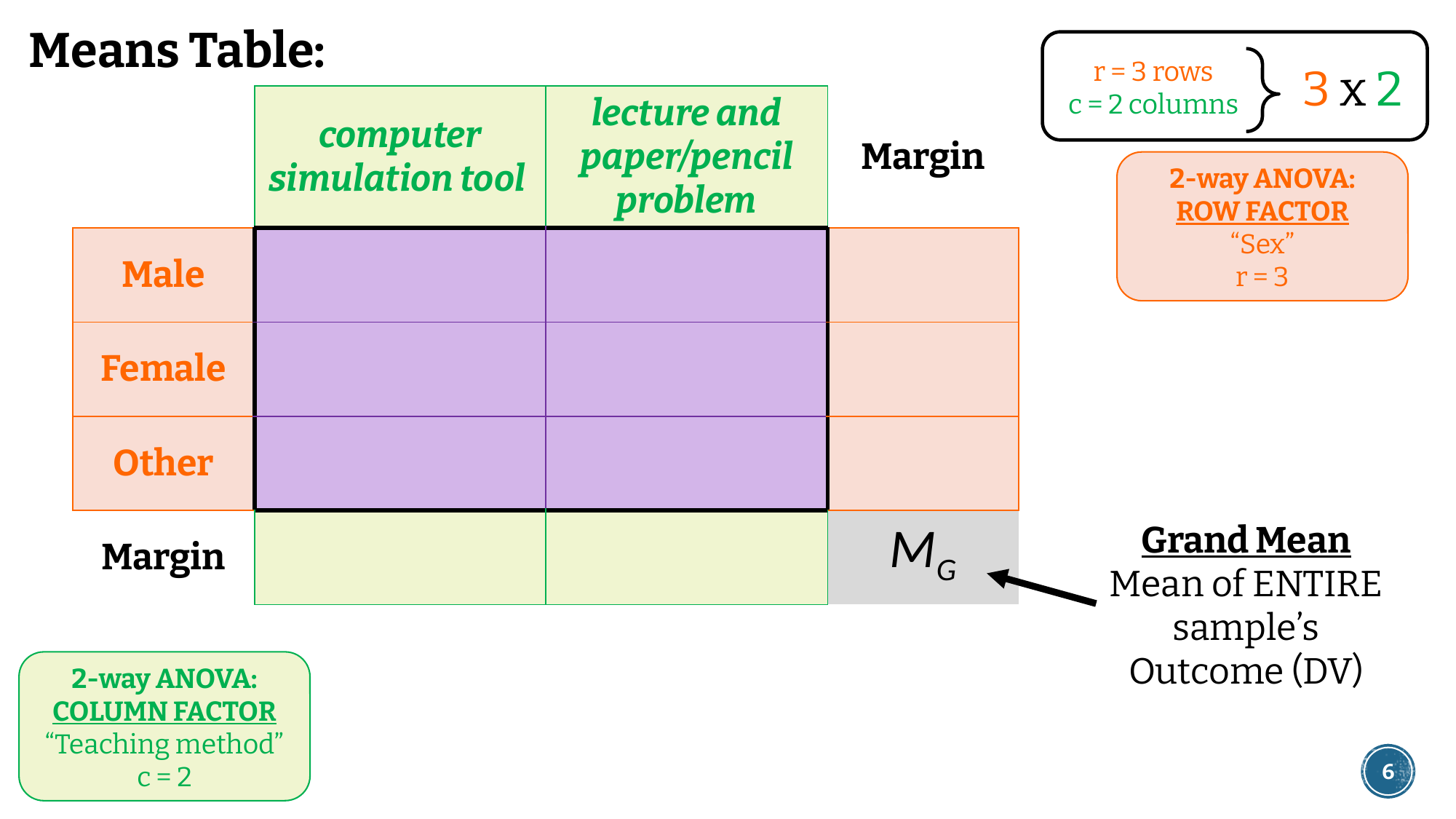

Means Table:

r = 3 rows
c = 2 columns
3 x 2
|  | computer simulation tool | lecture and paper/pencil problem | Margin |
| --- | --- | --- | --- |
| Male |  |  |  |
| Female |  |  |  |
| Other |  |  |  |
| Margin |  |  | MG |
2-way ANOVA:
ROW FACTOR
“Sex”
r = 3
Grand Mean
Mean of ENTIRE sample’s Outcome (DV)
2-way ANOVA:
COLUMN FACTOR
“Teaching method”
c = 2
6